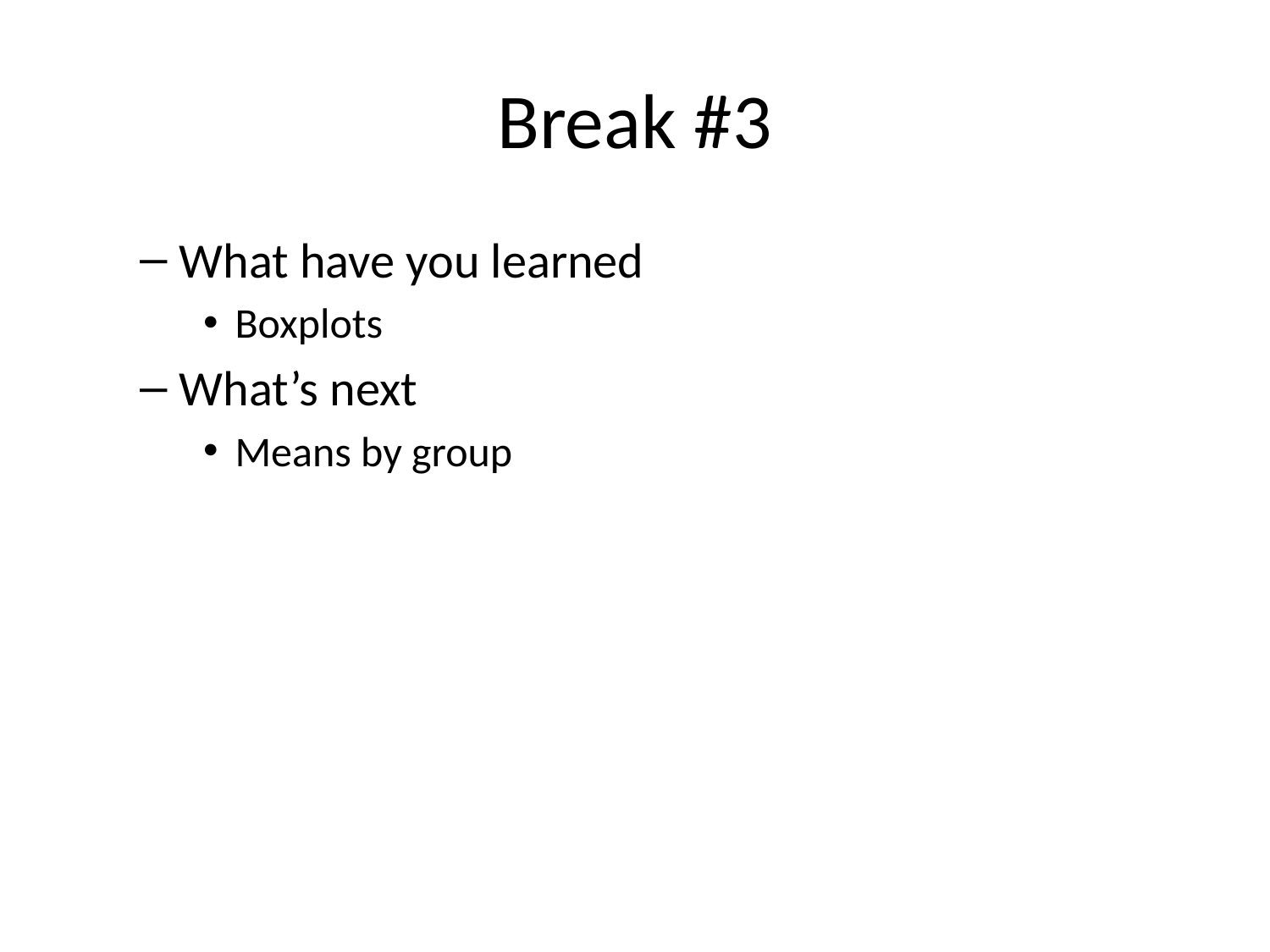

# Break #3
What have you learned
Boxplots
What’s next
Means by group